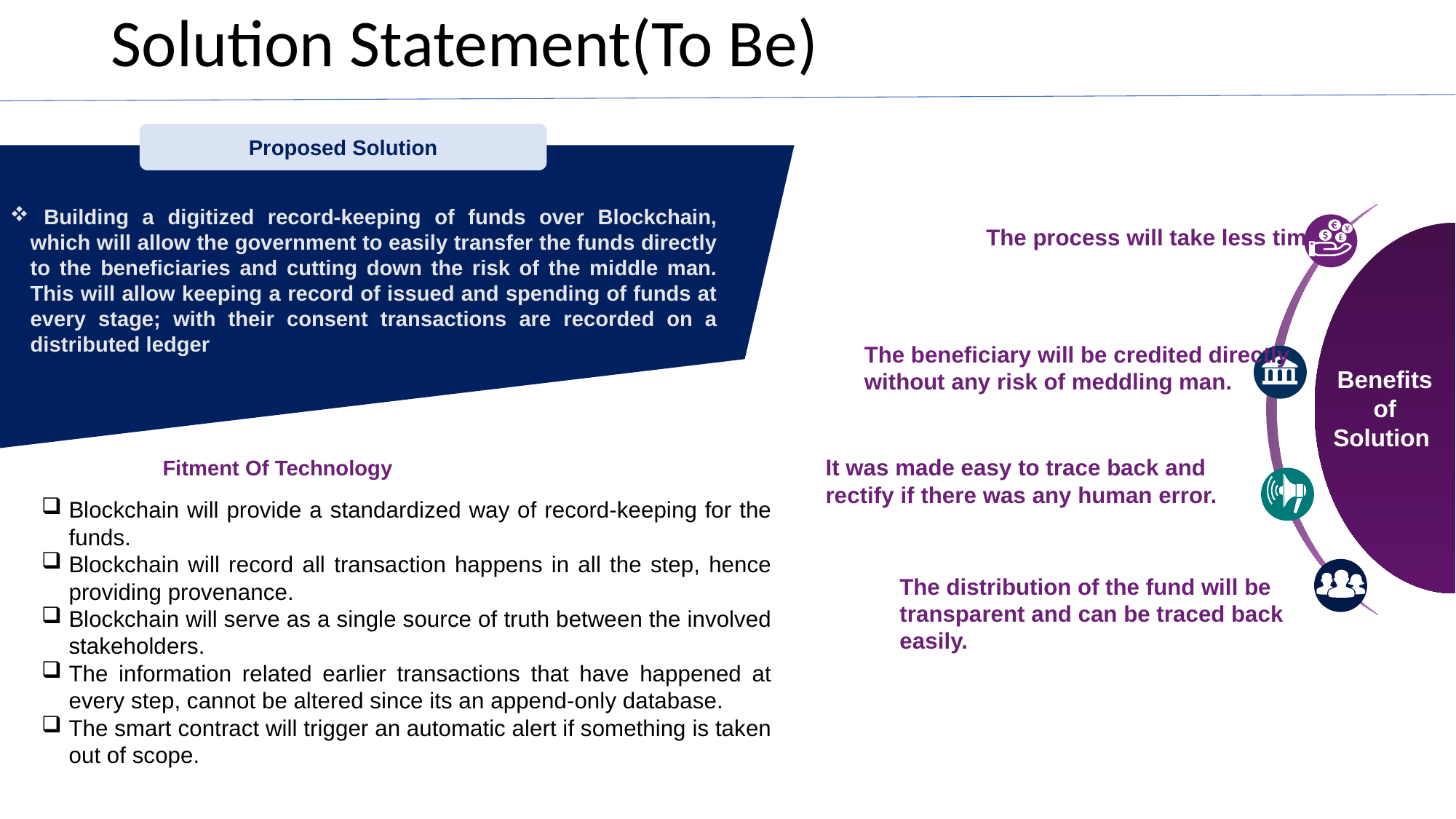

# Solution Statement(To Be)
Proposed Solution

Benefits of Solution

 Building a digitized record-keeping of funds over Blockchain, which will allow the government to easily transfer the funds directly to the beneficiaries and cutting down the risk of the middle man. This will allow keeping a record of issued and spending of funds at every stage; with their consent transactions are recorded on a distributed ledger
The process will take less time.
The beneficiary will be credited directly without any risk of meddling man.
It was made easy to trace back and rectify if there was any human error.
Fitment Of Technology
Blockchain will provide a standardized way of record-keeping for the funds.
Blockchain will record all transaction happens in all the step, hence providing provenance.
Blockchain will serve as a single source of truth between the involved stakeholders.
The information related earlier transactions that have happened at every step, cannot be altered since its an append-only database.
The smart contract will trigger an automatic alert if something is taken out of scope.

The distribution of the fund will be transparent and can be traced back easily.